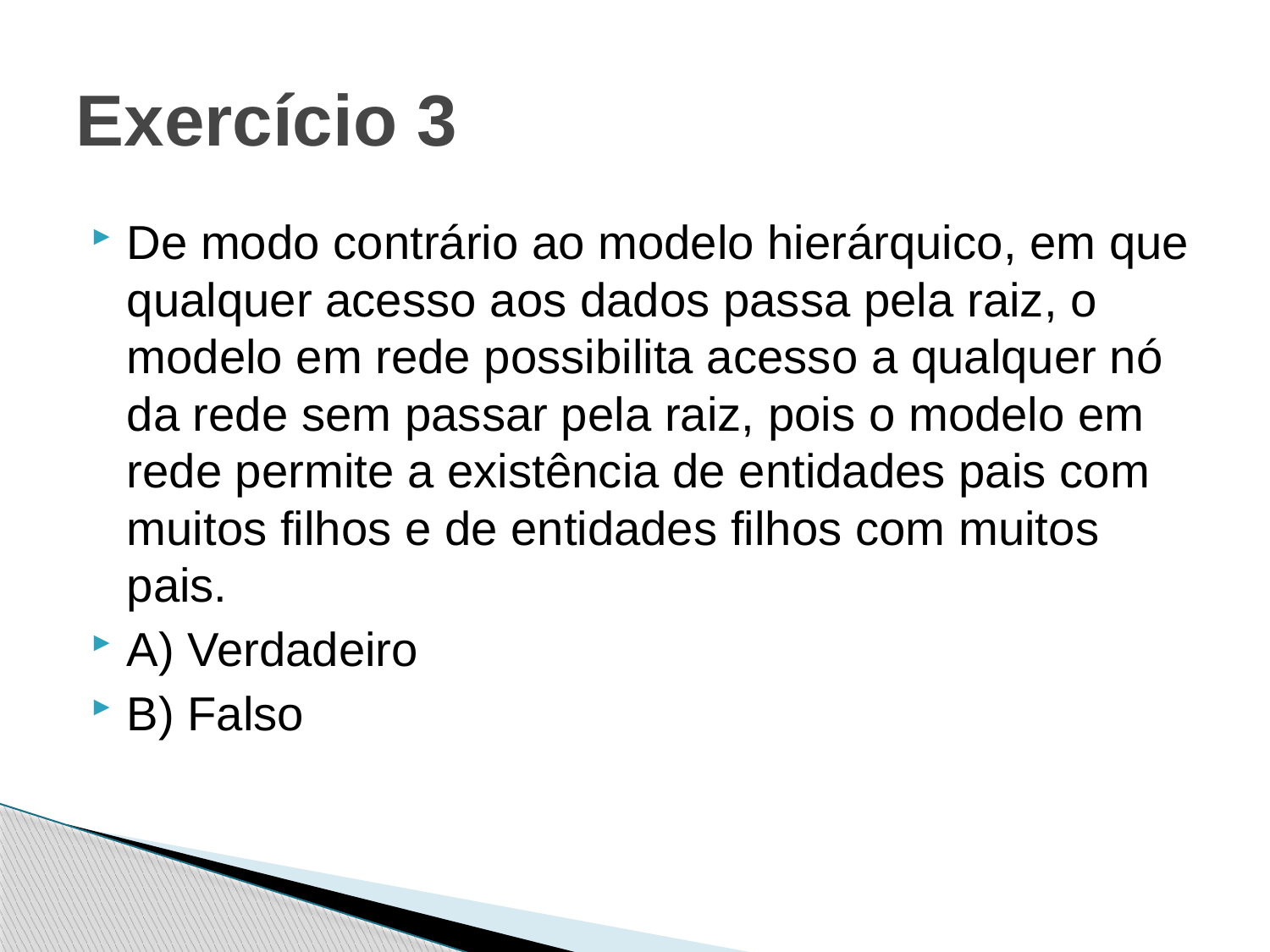

# Exercício 3
De modo contrário ao modelo hierárquico, em que qualquer acesso aos dados passa pela raiz, o modelo em rede possibilita acesso a qualquer nó da rede sem passar pela raiz, pois o modelo em rede permite a existência de entidades pais com muitos filhos e de entidades filhos com muitos pais.
A) Verdadeiro
B) Falso